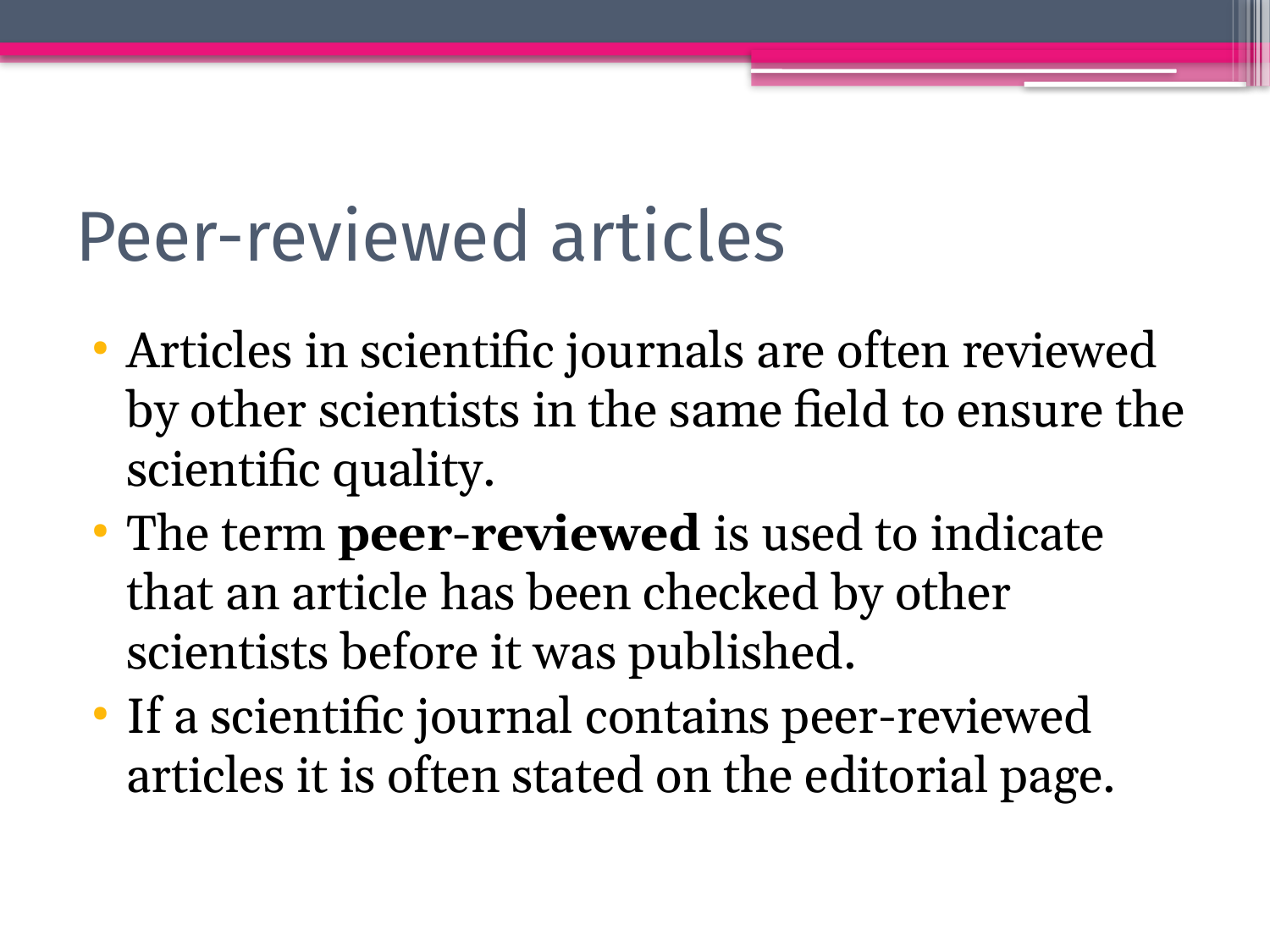

# Peer-reviewed articles
Articles in scientific journals are often reviewed by other scientists in the same field to ensure the scientific quality.
The term peer-reviewed is used to indicate that an article has been checked by other scientists before it was published.
If a scientific journal contains peer-reviewed articles it is often stated on the editorial page.